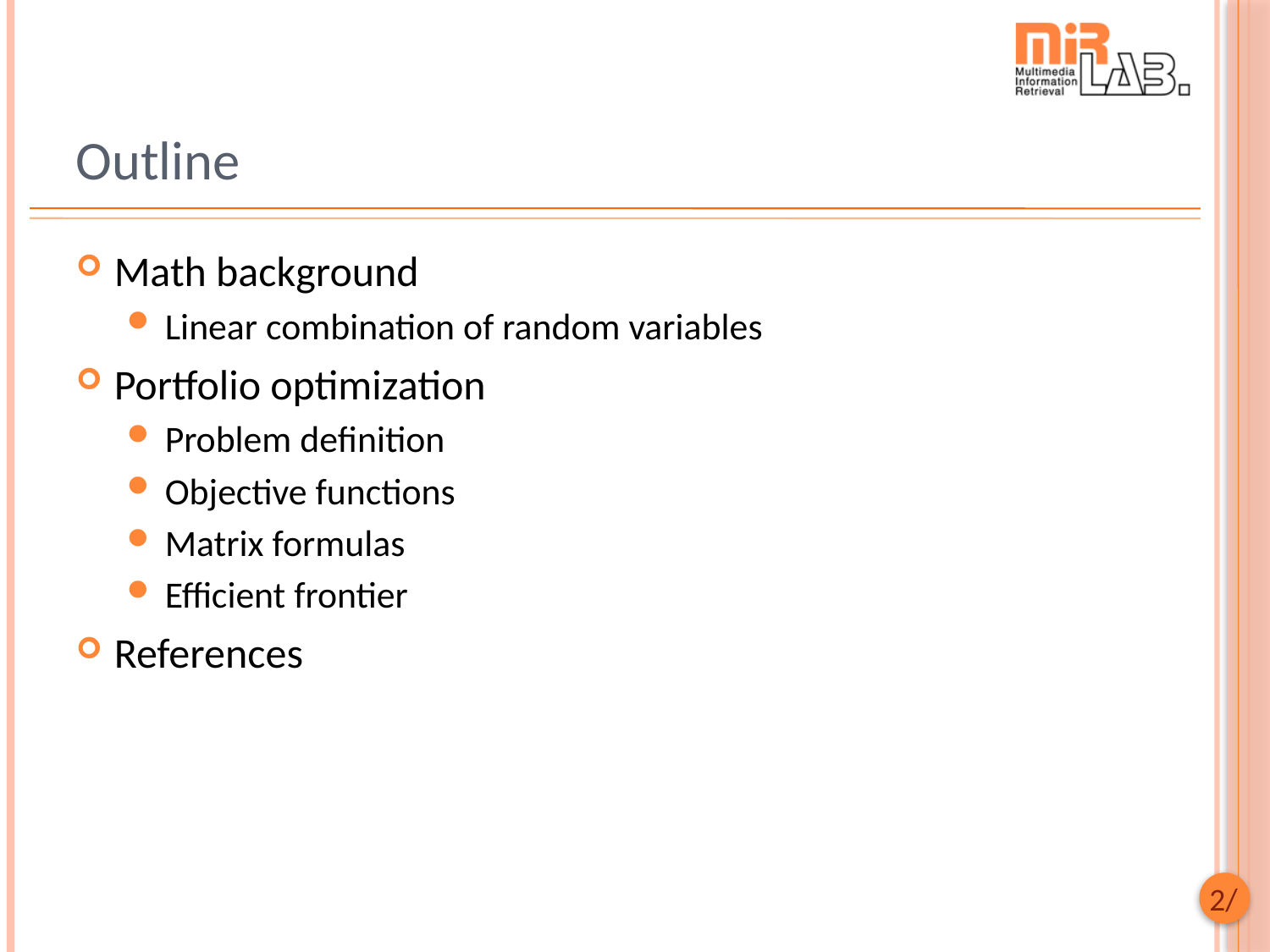

# Outline
Math background
Linear combination of random variables
Portfolio optimization
Problem definition
Objective functions
Matrix formulas
Efficient frontier
References